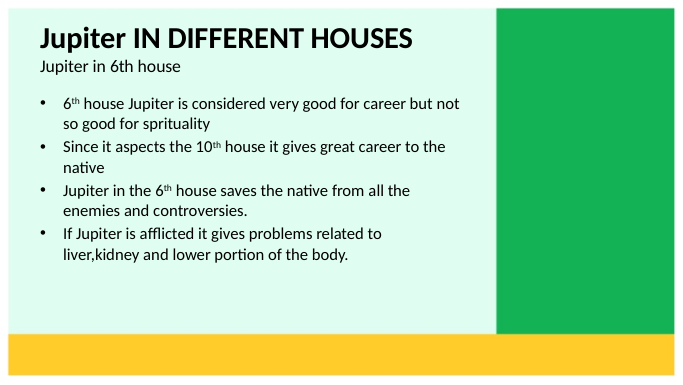

# Jupiter IN DIFFERENT HOUSES Jupiter in 6th house
6th house Jupiter is considered very good for career but not so good for sprituality
Since it aspects the 10th house it gives great career to the native
Jupiter in the 6th house saves the native from all the enemies and controversies.
If Jupiter is afflicted it gives problems related to liver,kidney and lower portion of the body.